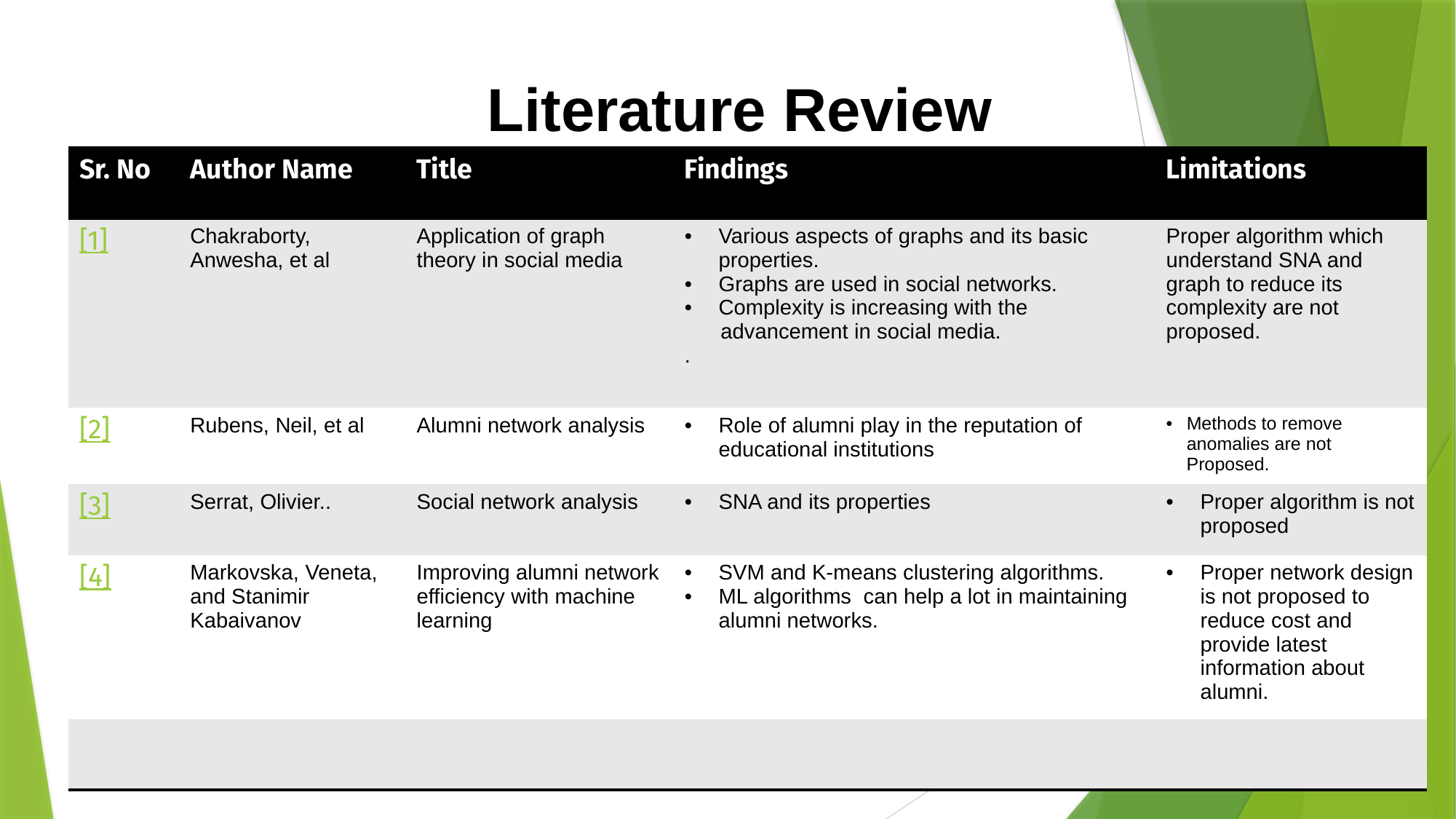

Literature Review
| Sr. No | Author Name | Title | Findings | Limitations |
| --- | --- | --- | --- | --- |
| [1] | Chakraborty, Anwesha, et al | Application of graph theory in social media | Various aspects of graphs and its basic properties. Graphs are used in social networks. Complexity is increasing with the advancement in social media. . | Proper algorithm which understand SNA and graph to reduce its complexity are not proposed. |
| [2] | Rubens, Neil, et al | Alumni network analysis | Role of alumni play in the reputation of educational institutions | Methods to remove anomalies are not Proposed. |
| [3] | Serrat, Olivier.. | Social network analysis | SNA and its properties | Proper algorithm is not proposed |
| [4] | Markovska, Veneta, and Stanimir Kabaivanov | Improving alumni network efficiency with machine learning | SVM and K-means clustering algorithms. ML algorithms can help a lot in maintaining alumni networks. | Proper network design is not proposed to reduce cost and provide latest information about alumni. |
|  |  |  |  |  |